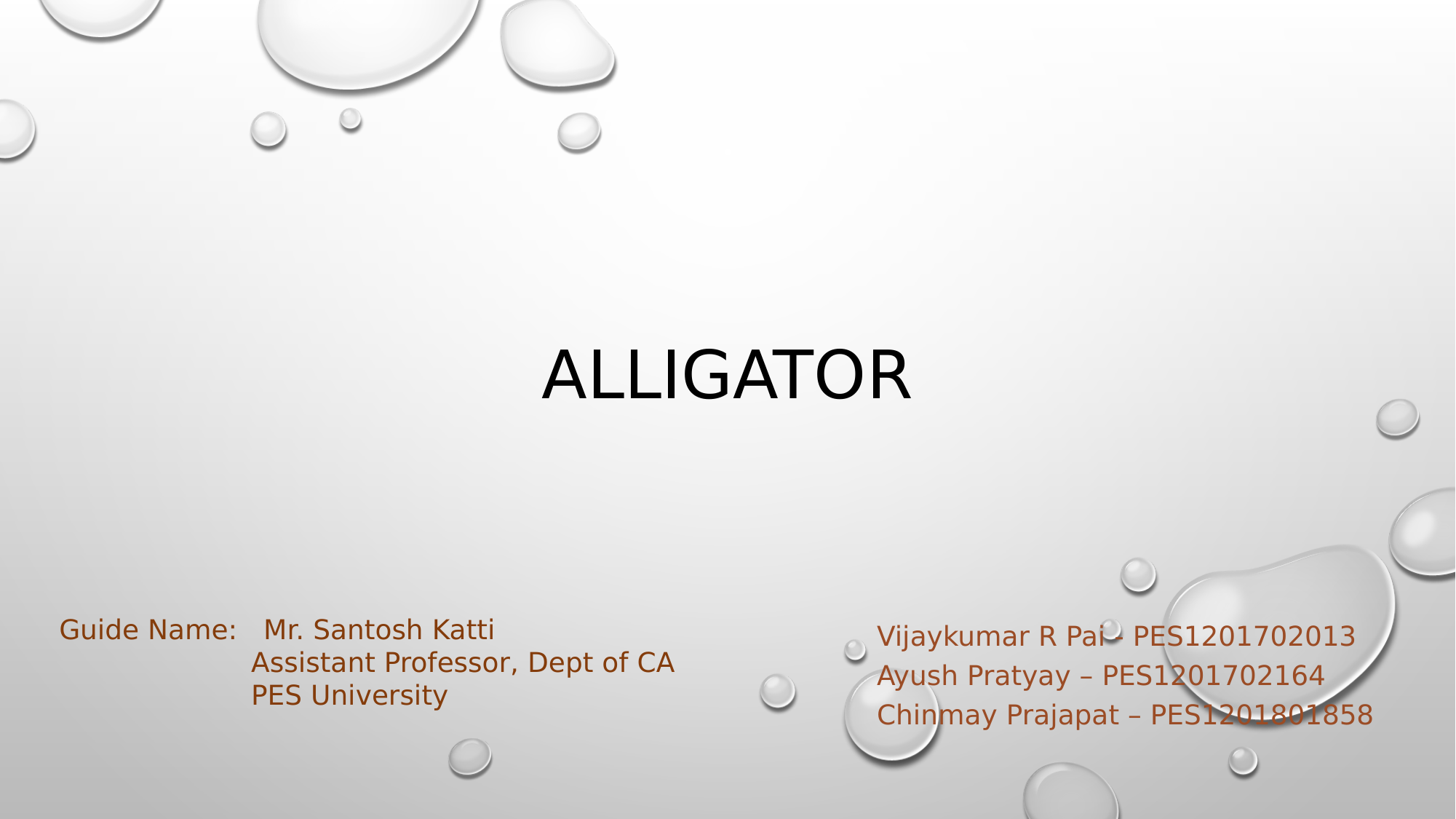

# ALLIGATOR
Guide Name:   Mr. Santosh Katti
                      Assistant Professor, Dept of CA
                      PES University
Vijaykumar R Pai - PES1201702013
Ayush Pratyay – PES1201702164
Chinmay Prajapat – PES1201801858